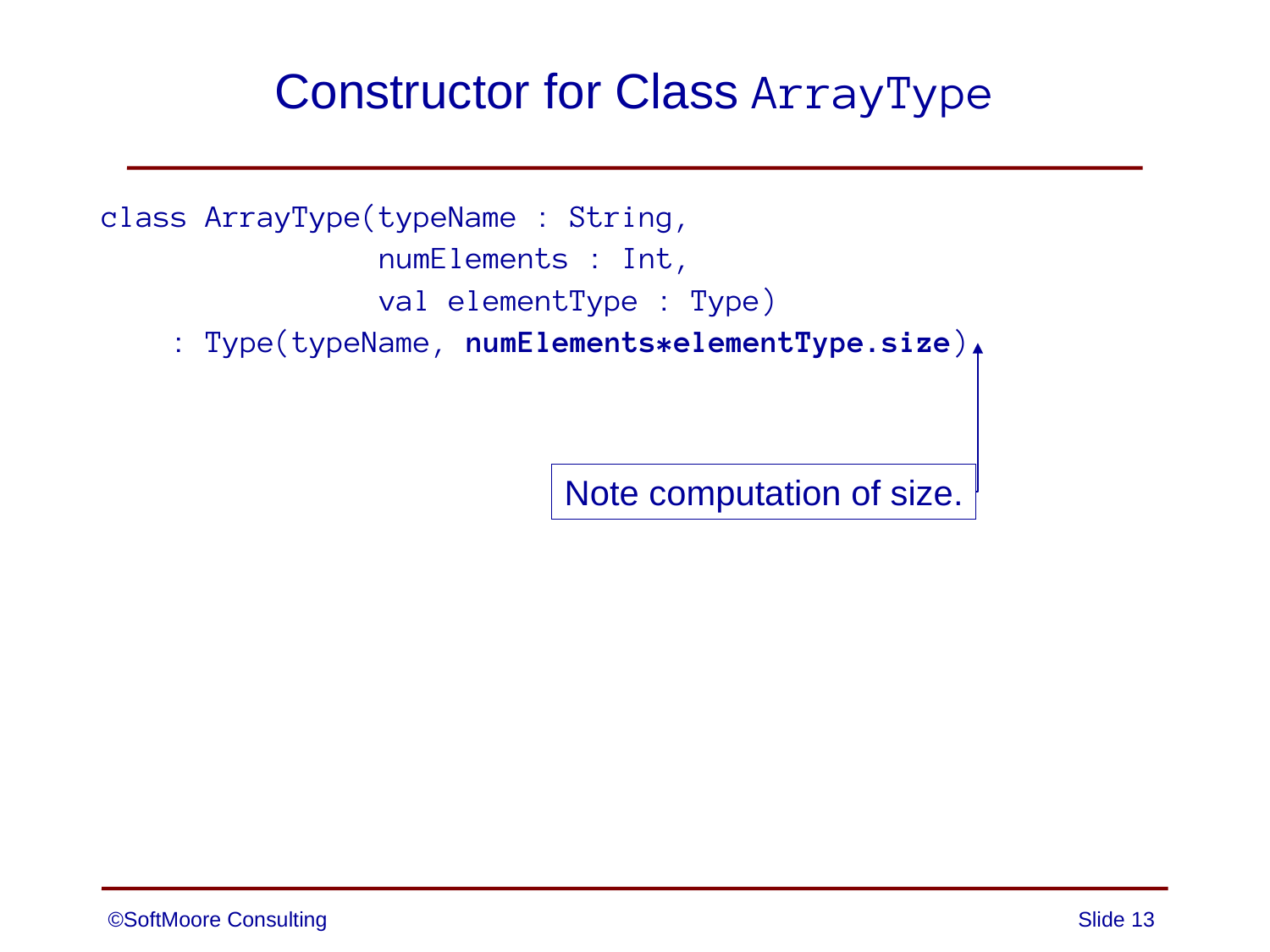

# Constructor for Class ArrayType
class ArrayType(typeName : String,
                numElements : Int,
                val elementType : Type)
    : Type(typeName, numElements*elementType.size)

Note computation of size.
©SoftMoore Consulting
Slide 13